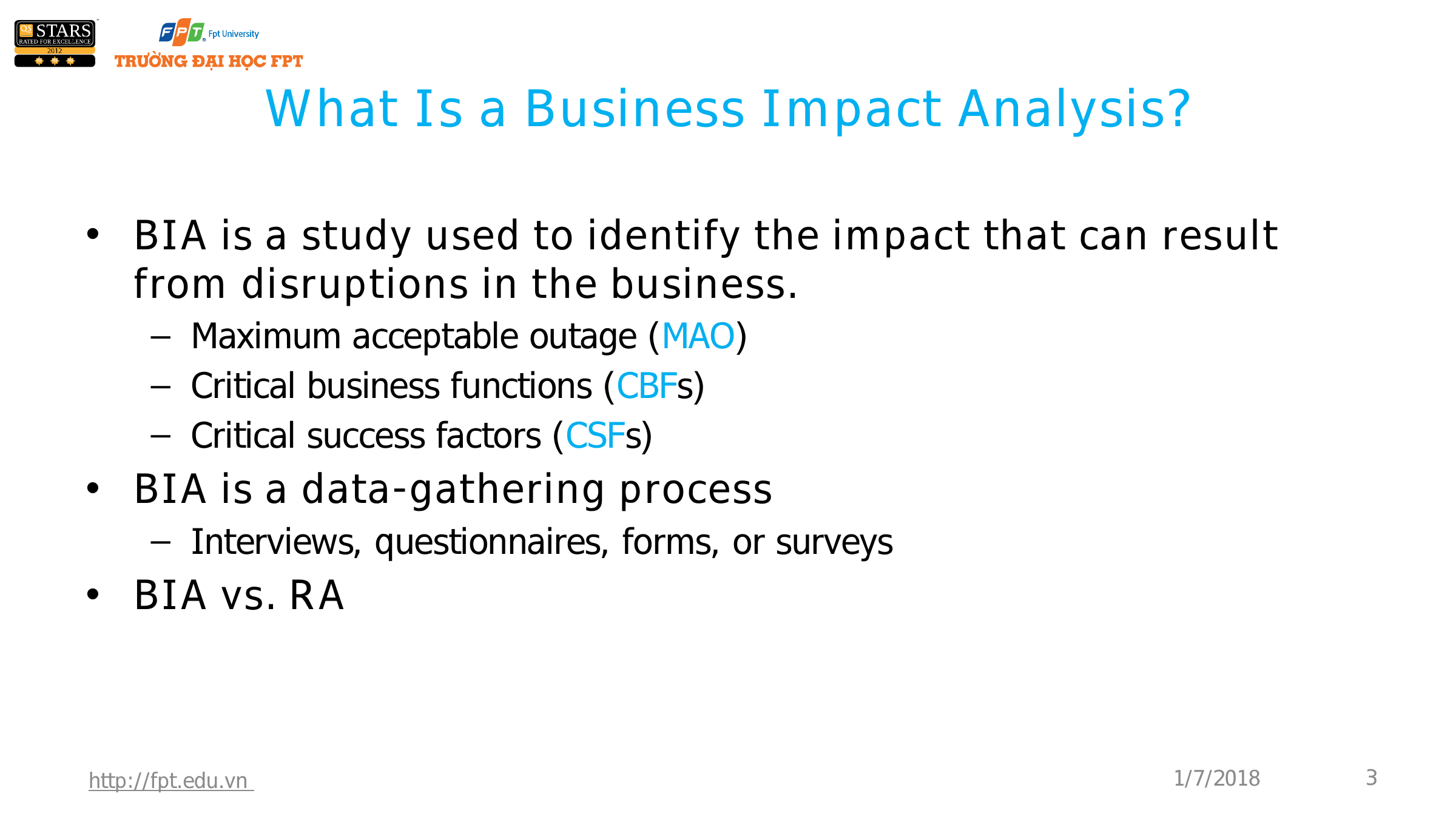

# What Is a Business Impact Analysis?
BIA is a study used to identify the impact that can result from disruptions in the business.
Maximum acceptable outage (MAO)
Critical business functions (CBFs)
Critical success factors (CSFs)
BIA is a data-gathering process
Interviews, questionnaires, forms, or surveys
BIA vs. RA
http://fpt.edu.vn
1/7/2018
3